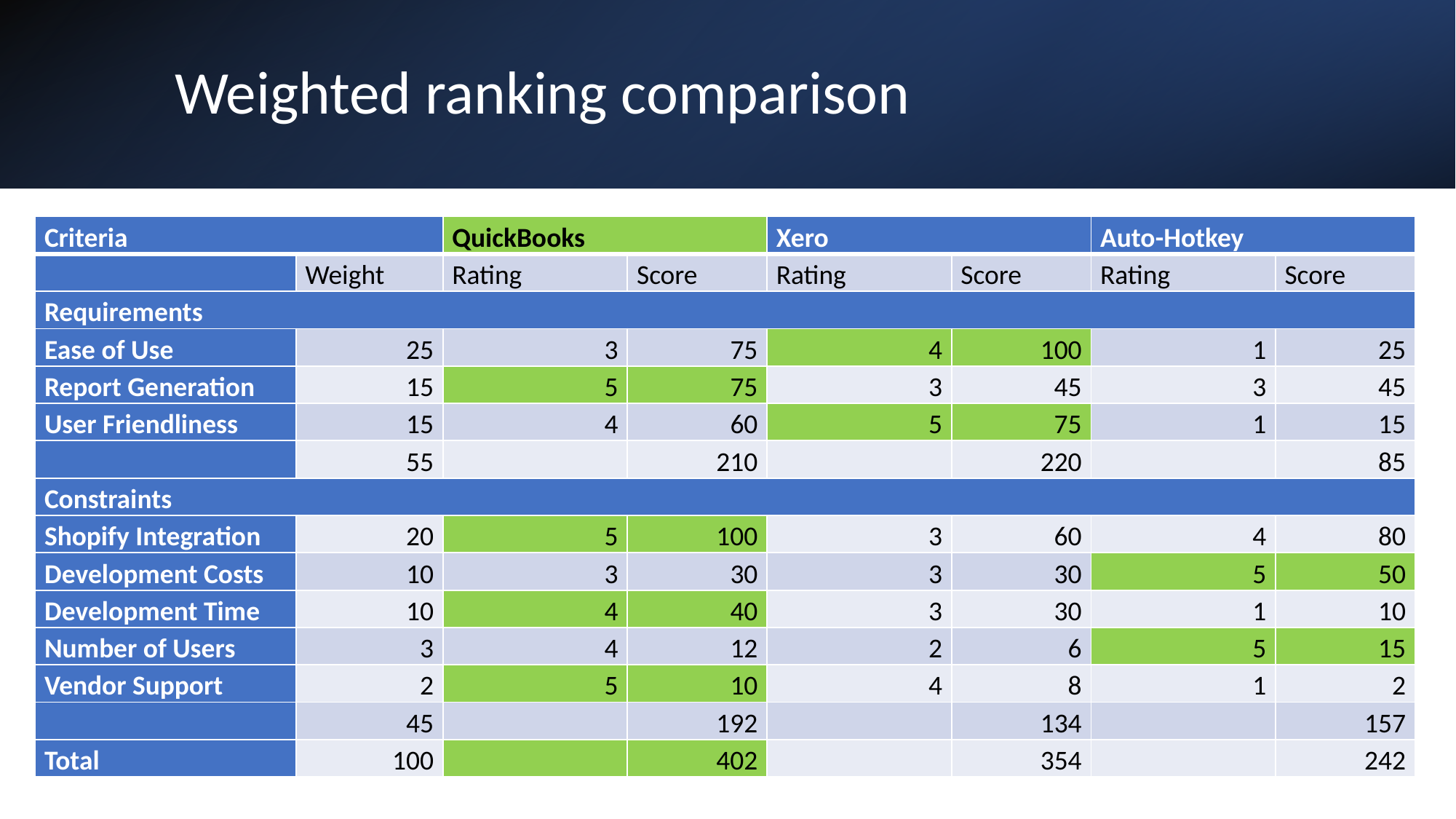

# Weighted ranking comparison
| Criteria |  | QuickBooks |  | Xero |  | Auto-Hotkey |  |
| --- | --- | --- | --- | --- | --- | --- | --- |
|  | Weight | Rating | Score | Rating | Score | Rating | Score |
| Requirements |  |  |  |  |  |  |  |
| Ease of Use | 25 | 3 | 75 | 4 | 100 | 1 | 25 |
| Report Generation | 15 | 5 | 75 | 3 | 45 | 3 | 45 |
| User Friendliness | 15 | 4 | 60 | 5 | 75 | 1 | 15 |
|  | 55 |  | 210 |  | 220 |  | 85 |
| Constraints |  |  |  |  |  |  |  |
| Shopify Integration | 20 | 5 | 100 | 3 | 60 | 4 | 80 |
| Development Costs | 10 | 3 | 30 | 3 | 30 | 5 | 50 |
| Development Time | 10 | 4 | 40 | 3 | 30 | 1 | 10 |
| Number of Users | 3 | 4 | 12 | 2 | 6 | 5 | 15 |
| Vendor Support | 2 | 5 | 10 | 4 | 8 | 1 | 2 |
|  | 45 |  | 192 |  | 134 |  | 157 |
| Total | 100 |  | 402 |  | 354 |  | 242 |